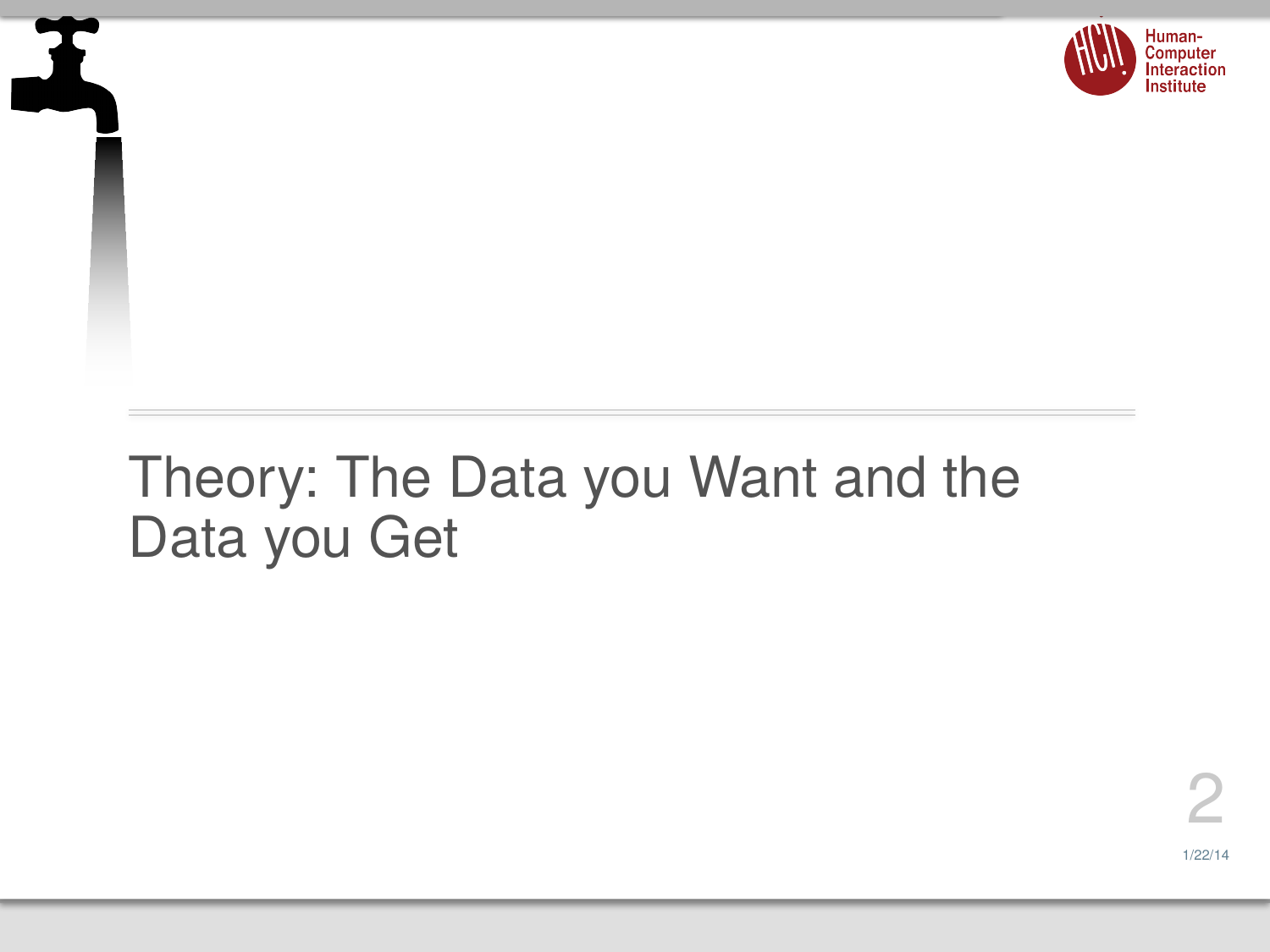

# Theory: The Data you Want and the Data you Get
2
1/22/14